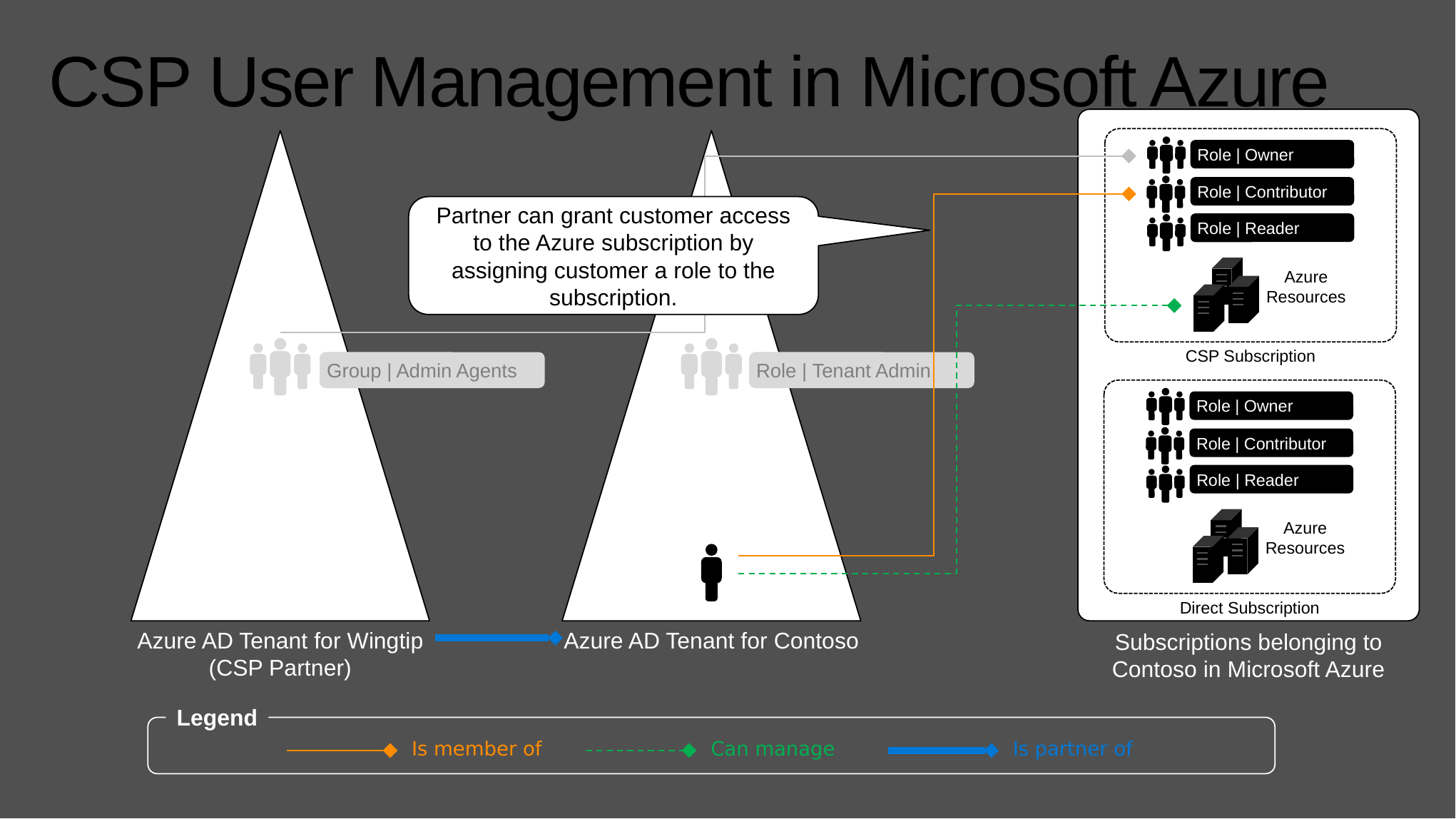

# CSP User Management in Microsoft Azure

Role | Owner

Role | Contributor
Role | Reader

Azure
Resources
CSP Subscription

Role | Owner

Role | Contributor
Role | Reader

Azure
Resources
Direct Subscription

Partner can grant customer access to the Azure subscription by assigning customer a role to the subscription.

Role | Tenant Admin
Group | Admin Agents

Azure AD Tenant for Wingtip
(CSP Partner)
Azure AD Tenant for Contoso
Subscriptions belonging to Contoso in Microsoft Azure
Legend

Can manage
Is partner of
Is member of